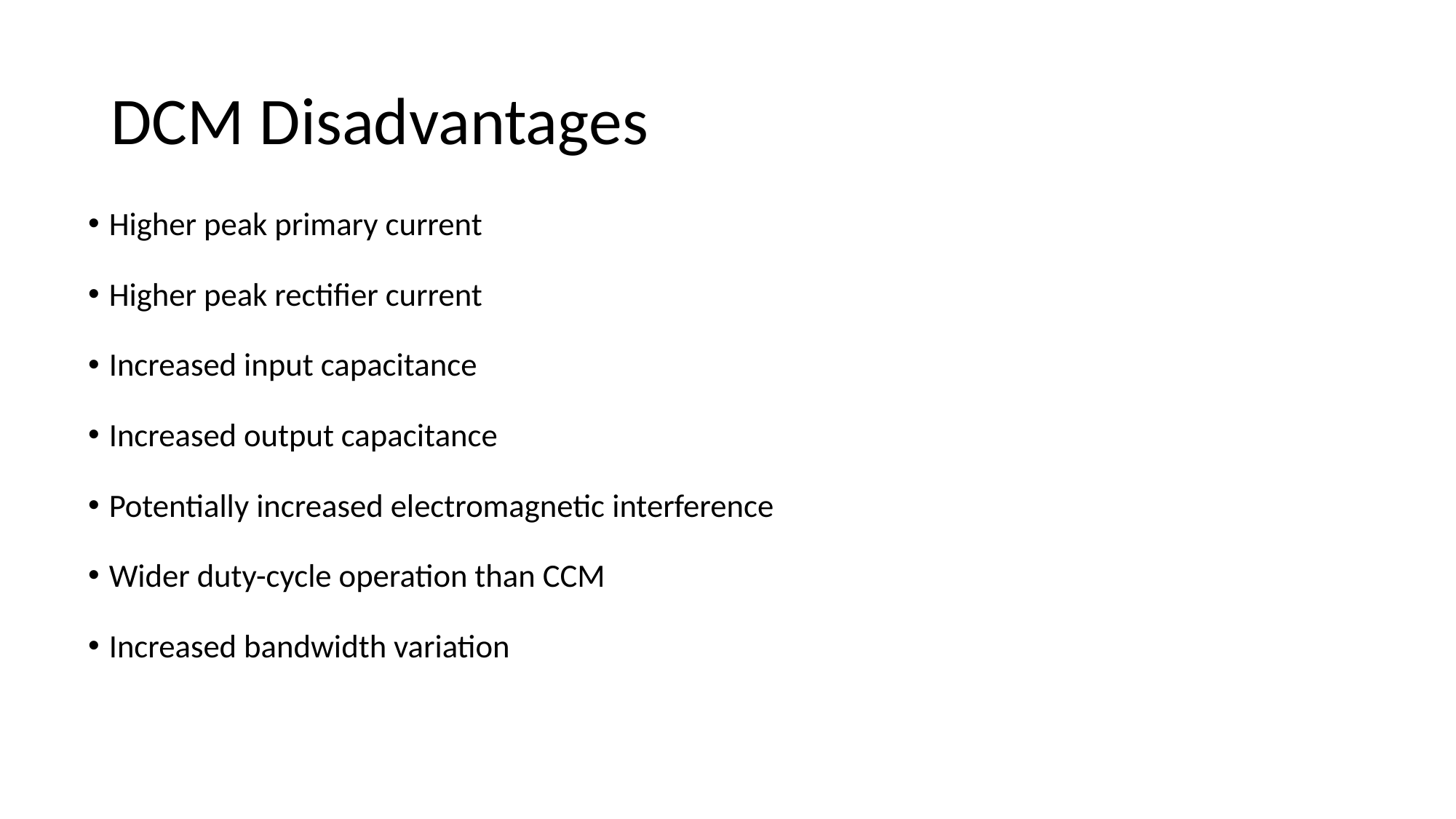

# DCM Disadvantages
Higher peak primary current

Higher peak rectifier current

Increased input capacitance

Increased output capacitance

Potentially increased electromagnetic interference

Wider duty-cycle operation than CCM

Increased bandwidth variation